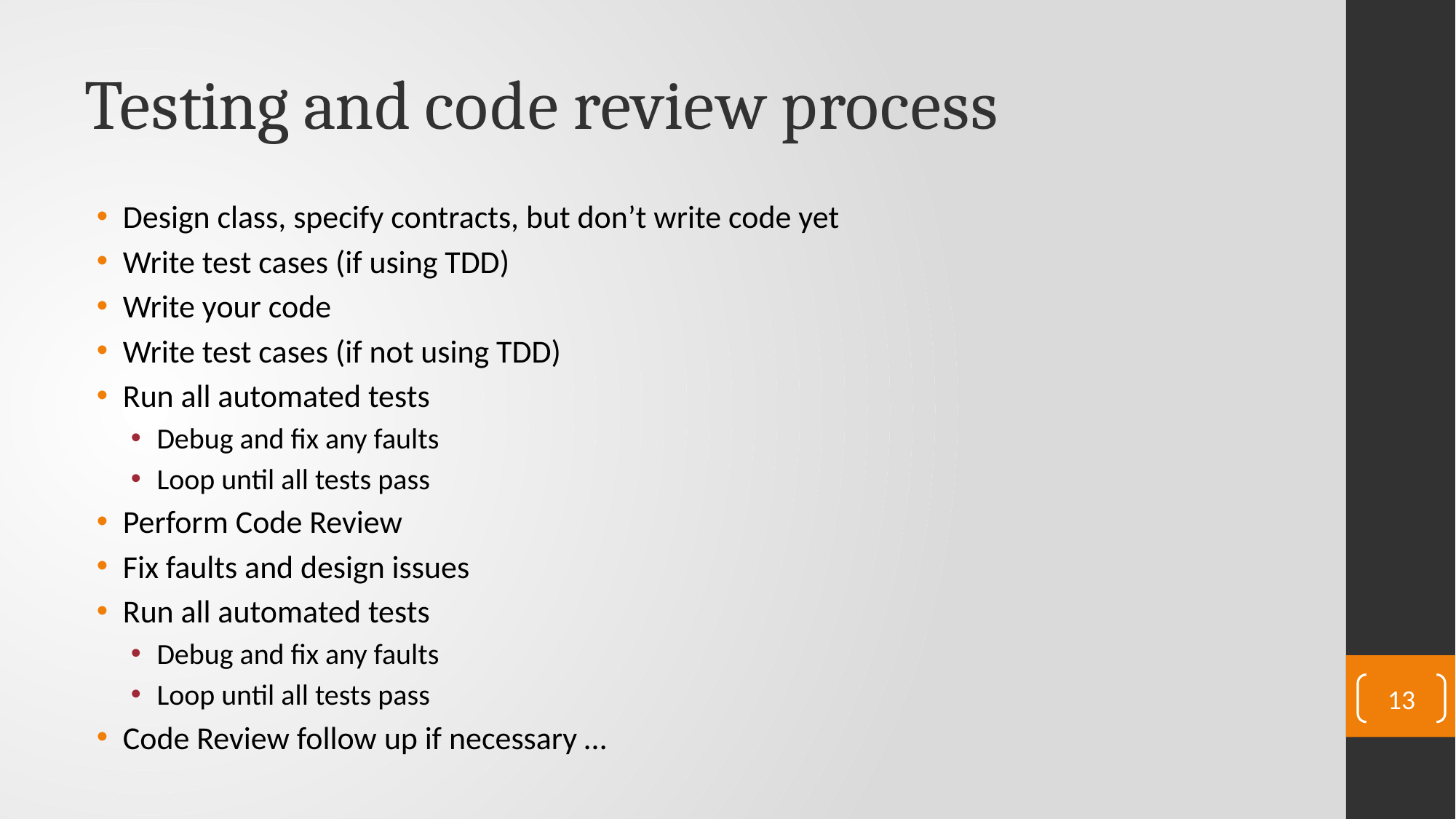

# Testing and code review process
Design class, specify contracts, but don’t write code yet
Write test cases (if using TDD)
Write your code
Write test cases (if not using TDD)
Run all automated tests
Debug and fix any faults
Loop until all tests pass
Perform Code Review
Fix faults and design issues
Run all automated tests
Debug and fix any faults
Loop until all tests pass
Code Review follow up if necessary …

13